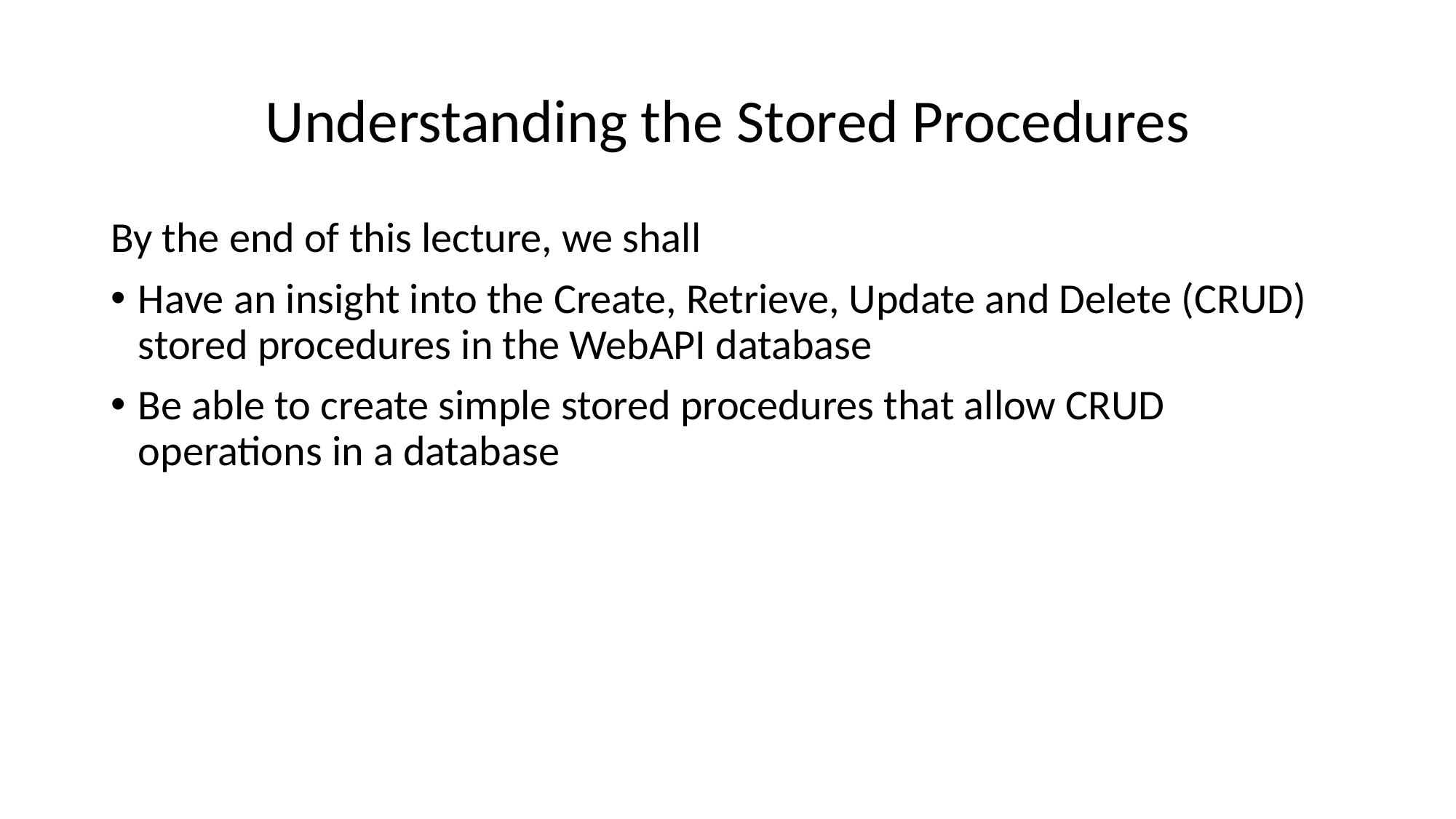

# Understanding the Stored Procedures
By the end of this lecture, we shall
Have an insight into the Create, Retrieve, Update and Delete (CRUD) stored procedures in the WebAPI database
Be able to create simple stored procedures that allow CRUD operations in a database